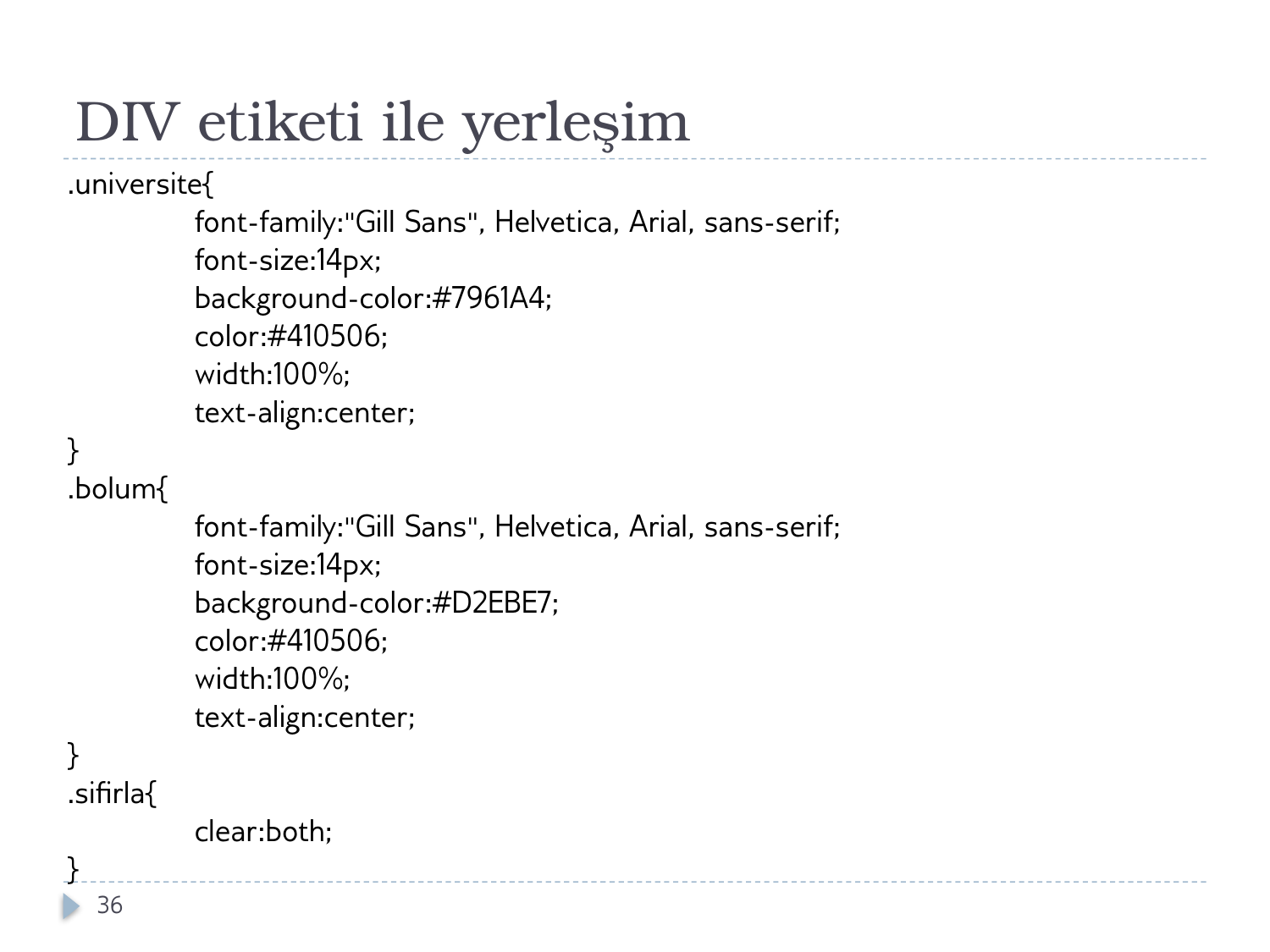

# DIV etiketi ile yerleşim
.universite{
	font-family:"Gill Sans", Helvetica, Arial, sans-serif;
	font-size:14px;
	background-color:#7961A4;
	color:#410506;
	width:100%;
	text-align:center;
}
.bolum{
	font-family:"Gill Sans", Helvetica, Arial, sans-serif;
	font-size:14px;
	background-color:#D2EBE7;
	color:#410506;
	width:100%;
	text-align:center;
}
.sifirla{
	clear:both;
}
36